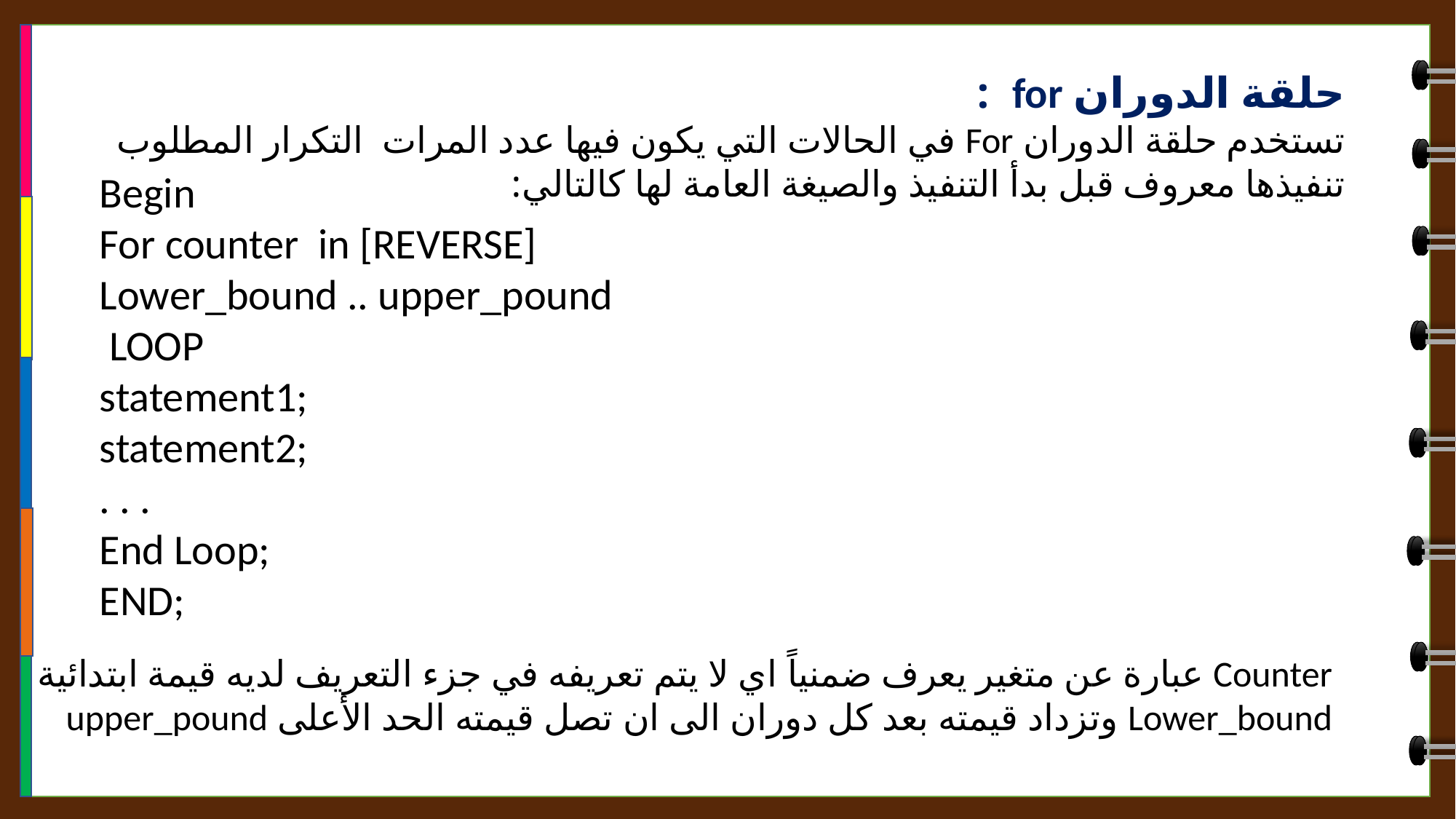

حلقة الدوران for  :
تستخدم حلقة الدوران For في الحالات التي يكون فيها عدد المرات  التكرار المطلوب تنفيذها معروف قبل بدأ التنفيذ والصيغة العامة لها كالتالي:

Begin
For counter  in [REVERSE]
Lower_bound .. upper_pound
 LOOP
statement1;
statement2;
. . .
End Loop;
END;

Counter عبارة عن متغير يعرف ضمنياً اي لا يتم تعريفه في جزء التعريف لديه قيمة ابتدائية Lower_bound وتزداد قيمته بعد كل دوران الى ان تصل قيمته الحد الأعلى upper_pound